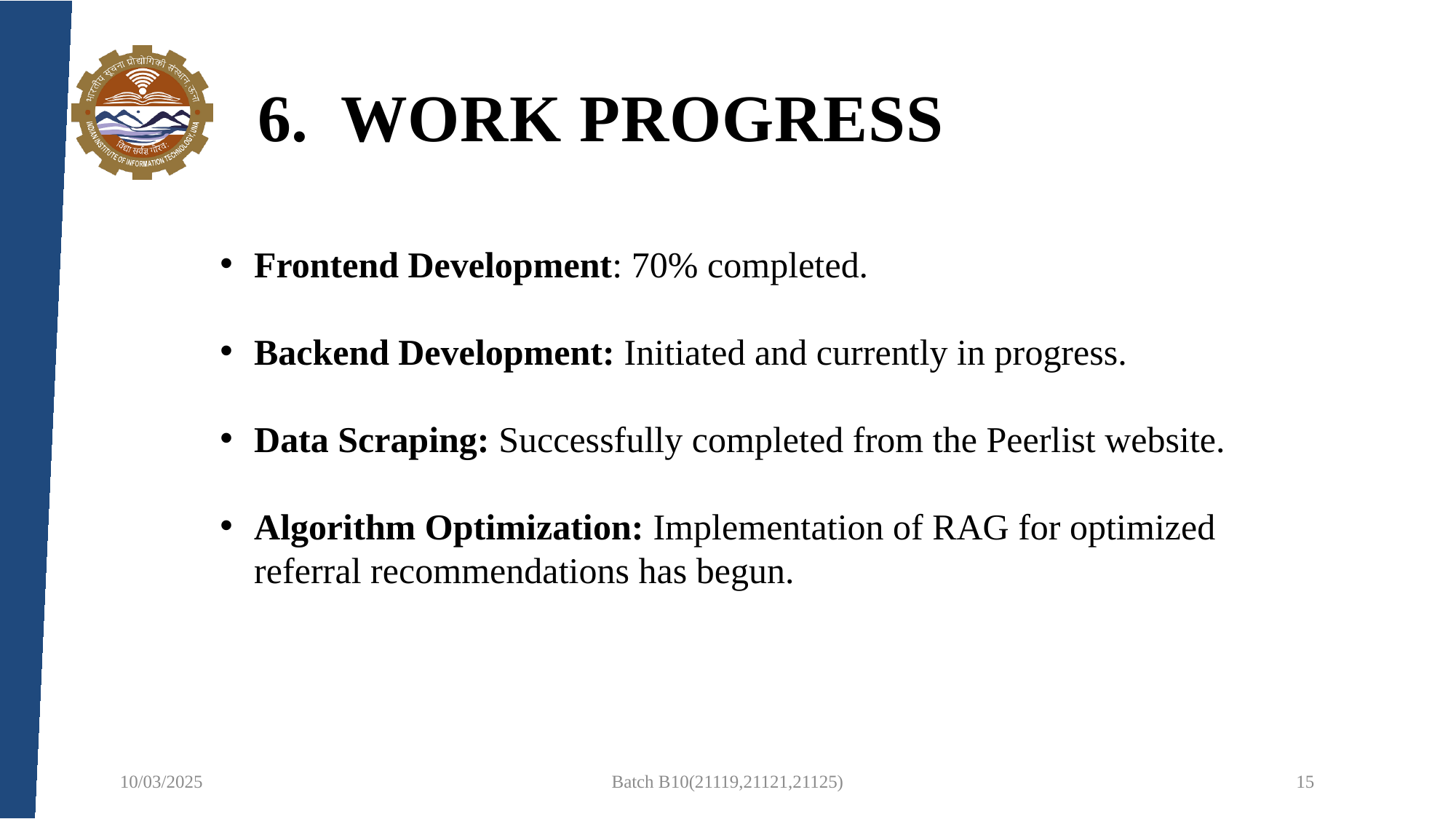

# 6.  WORK PROGRESS
Frontend Development: 70% completed.

Backend Development: Initiated and currently in progress.

Data Scraping: Successfully completed from the Peerlist website.

Algorithm Optimization: Implementation of RAG for optimized referral recommendations has begun.
10/03/2025

Batch B10(21119,21121,21125)

15